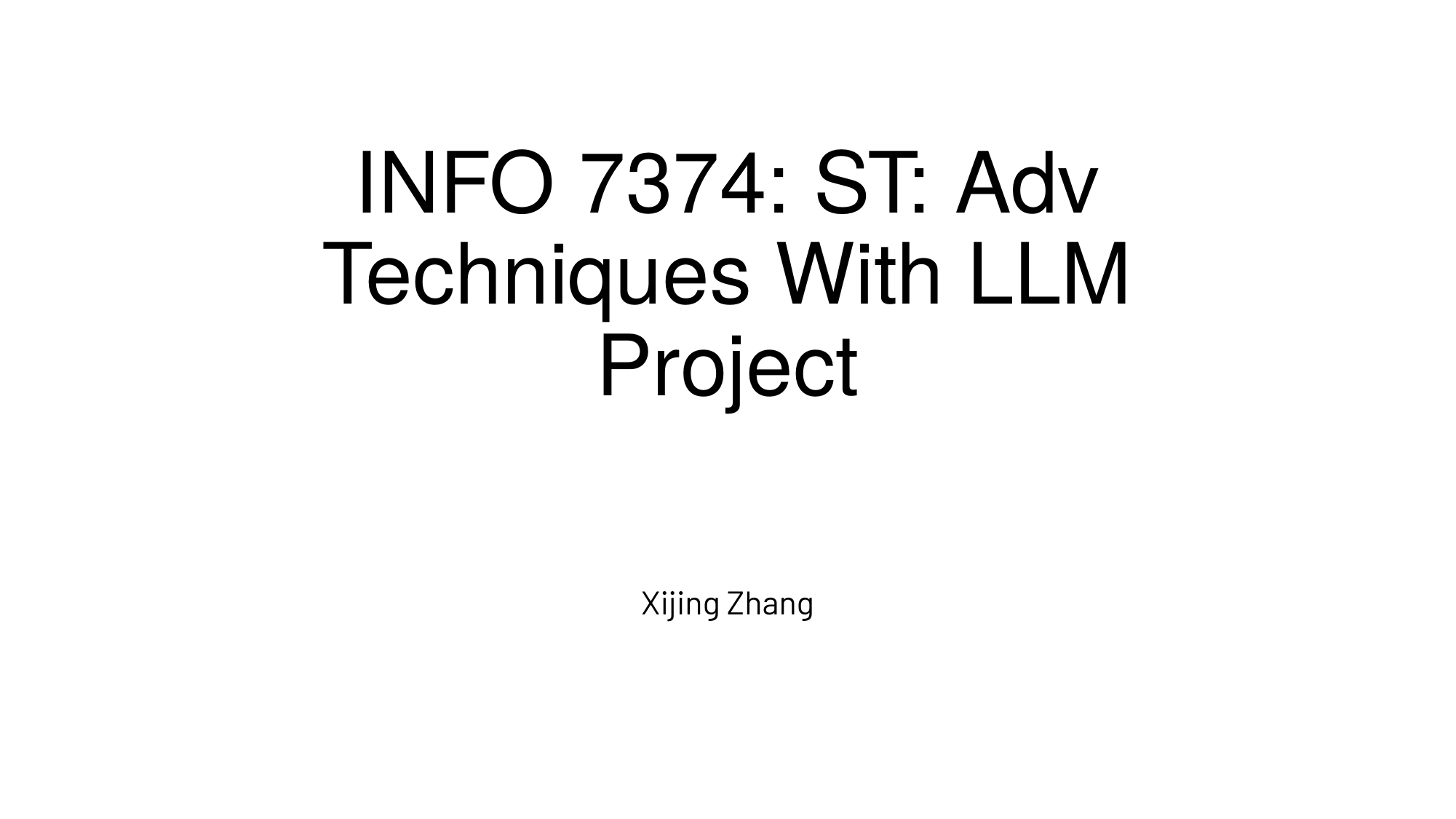

# INFO 7374: ST: Adv Techniques With LLM Project

Xijing Zhang